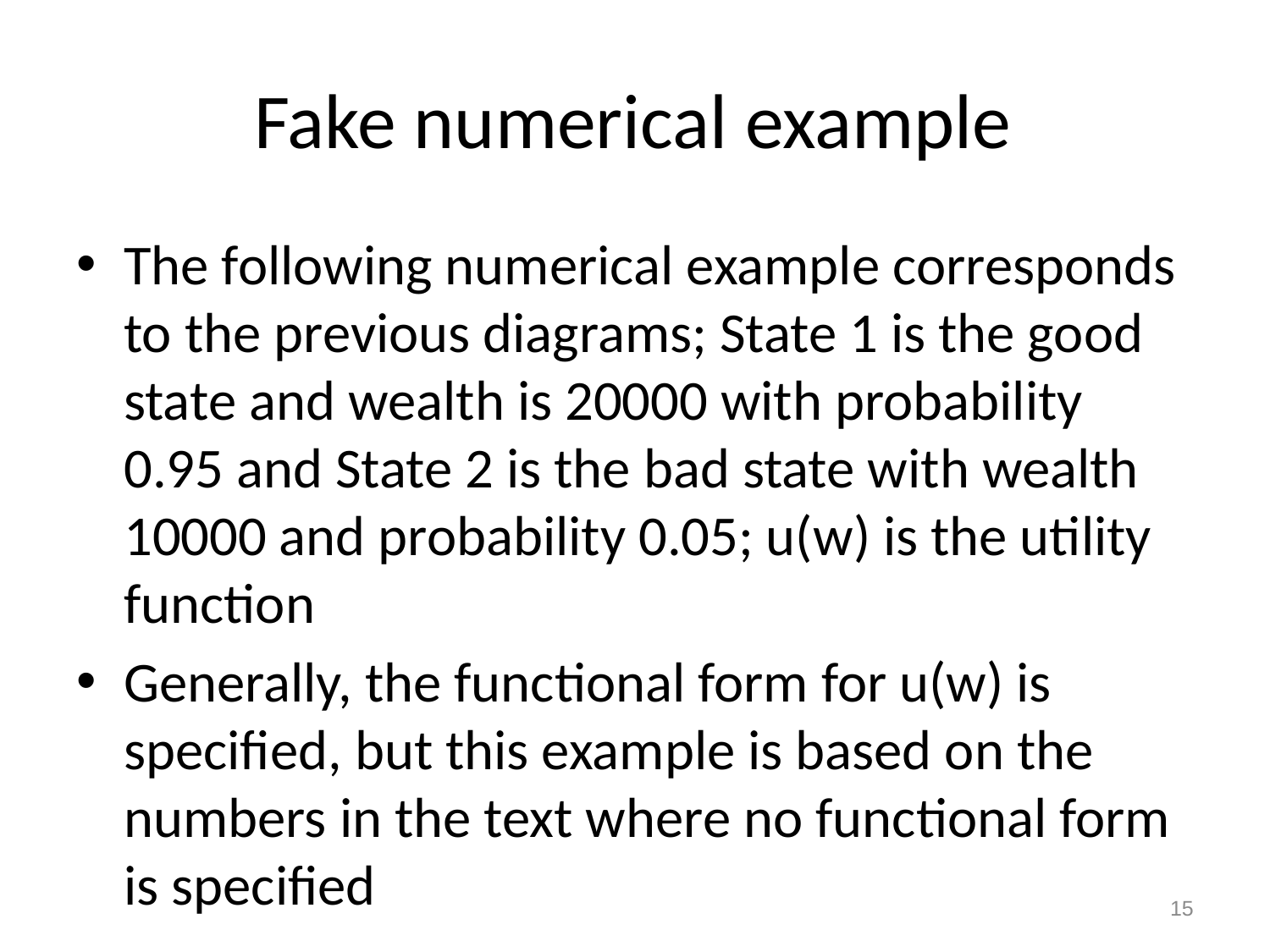

# Fake numerical example
The following numerical example corresponds to the previous diagrams; State 1 is the good state and wealth is 20000 with probability 0.95 and State 2 is the bad state with wealth 10000 and probability 0.05; u(w) is the utility function
Generally, the functional form for u(w) is specified, but this example is based on the numbers in the text where no functional form is specified

15